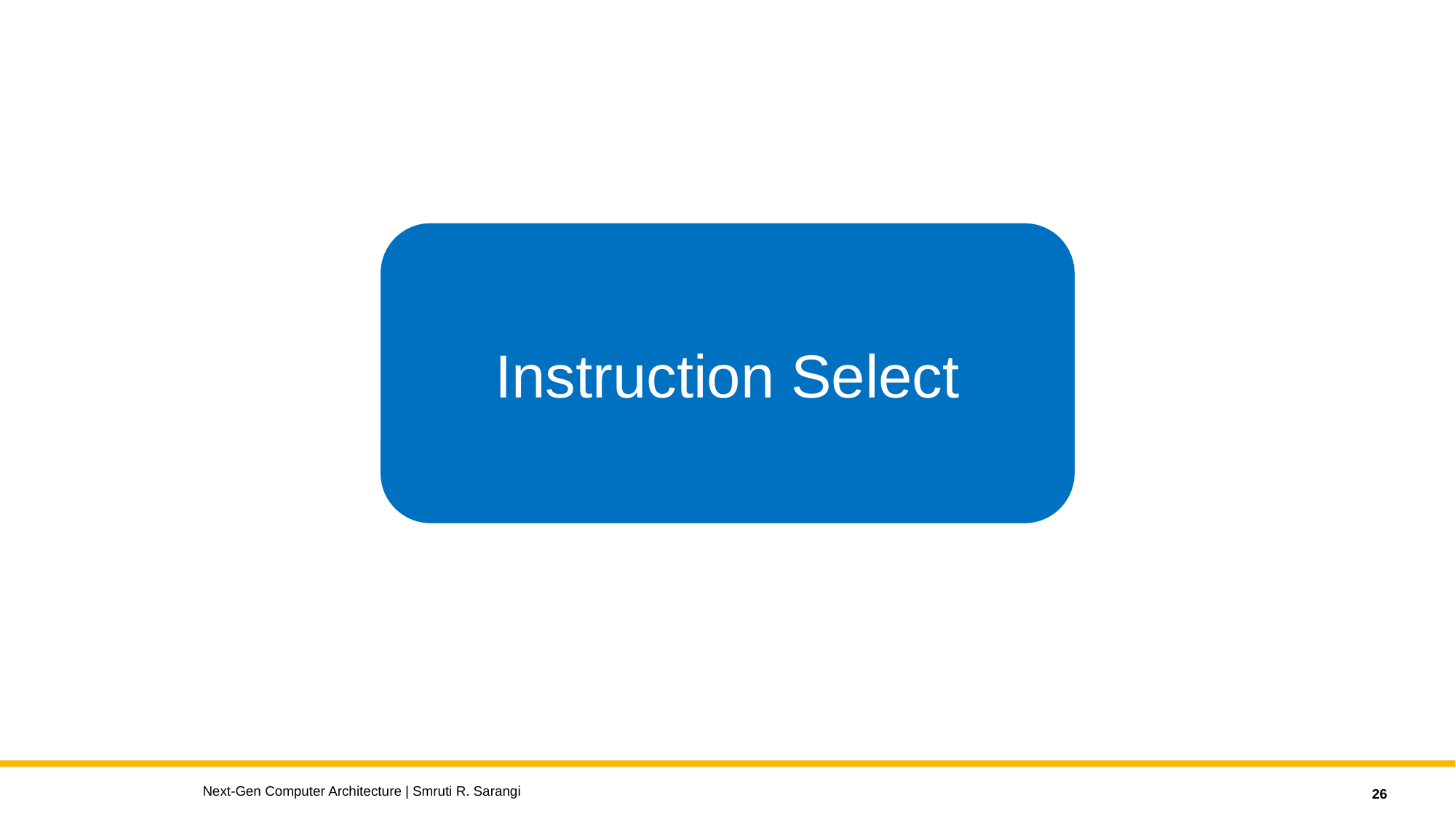

Instruction Select
Next-Gen Computer Architecture | Smruti R. Sarangi
26